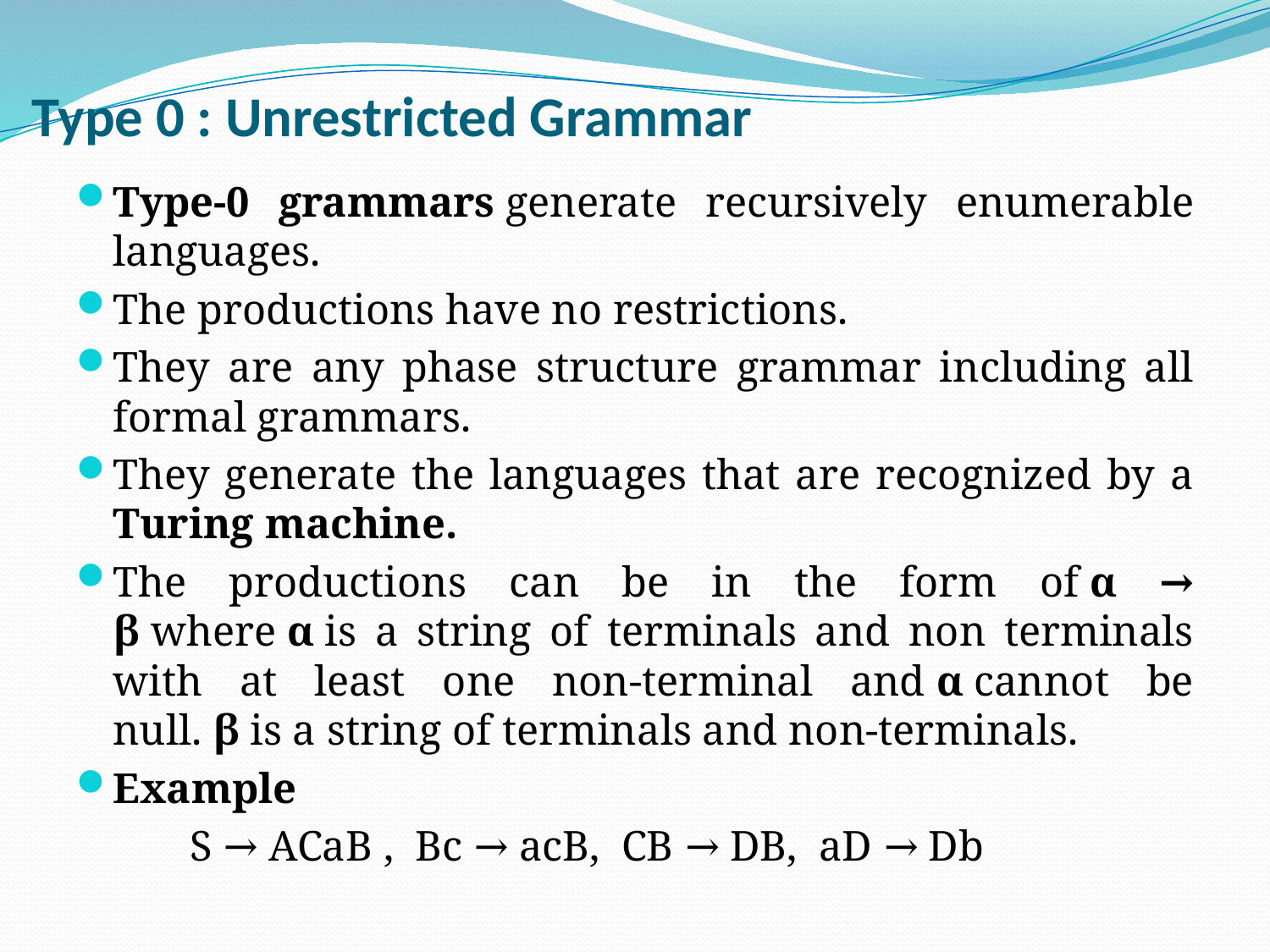

# Type 0 : Unrestricted Grammar
Type-0 grammars generate recursively enumerable languages.
The productions have no restrictions.
They are any phase structure grammar including all formal grammars.
They generate the languages that are recognized by a Turing machine.
The productions can be in the form of α → β where α is a string of terminals and non terminals with at least one non-terminal and α cannot be null. β is a string of terminals and non-terminals.
Example
	S → ACaB ,  Bc → acB,  CB → DB,  aD → Db